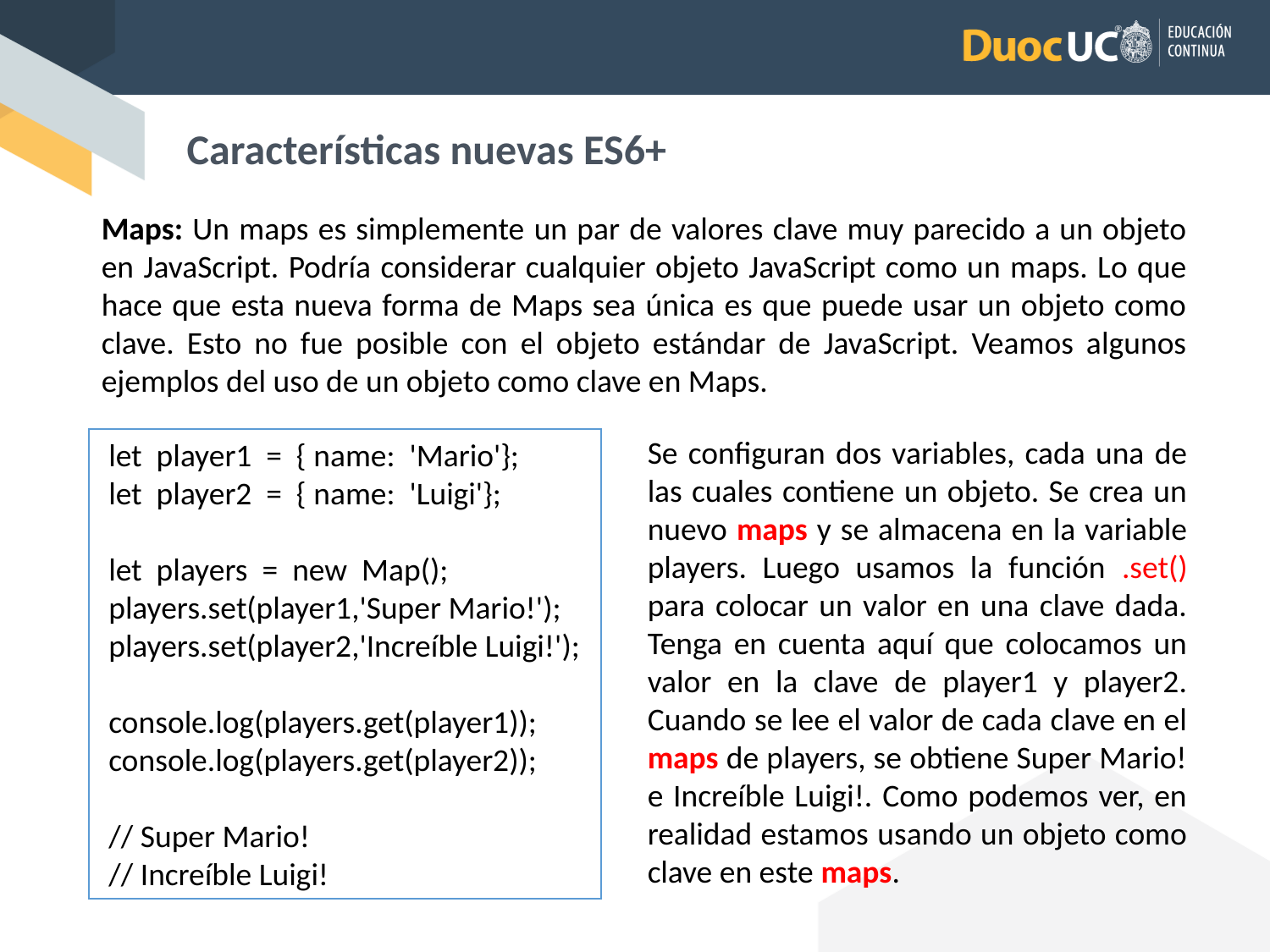

Características nuevas ES6+
Maps: Un maps es simplemente un par de valores clave muy parecido a un objeto en JavaScript. Podría considerar cualquier objeto JavaScript como un maps. Lo que hace que esta nueva forma de Maps sea única es que puede usar un objeto como clave. Esto no fue posible con el objeto estándar de JavaScript. Veamos algunos ejemplos del uso de un objeto como clave en Maps.
Se configuran dos variables, cada una de las cuales contiene un objeto. Se crea un nuevo maps y se almacena en la variable players. Luego usamos la función .set() para colocar un valor en una clave dada. Tenga en cuenta aquí que colocamos un valor en la clave de player1 y player2. Cuando se lee el valor de cada clave en el maps de players, se obtiene Super Mario! e Increíble Luigi!. Como podemos ver, en realidad estamos usando un objeto como clave en este maps.
 let  player1  =  { name:  'Mario'};
 let  player2  =  { name:  'Luigi'};

 let  players  =  new  Map();
 players.set(player1,'Super Mario!');
 players.set(player2,'Increíble Luigi!');

 console.log(players.get(player1));
 console.log(players.get(player2));

 // Super Mario!
 // Increíble Luigi!